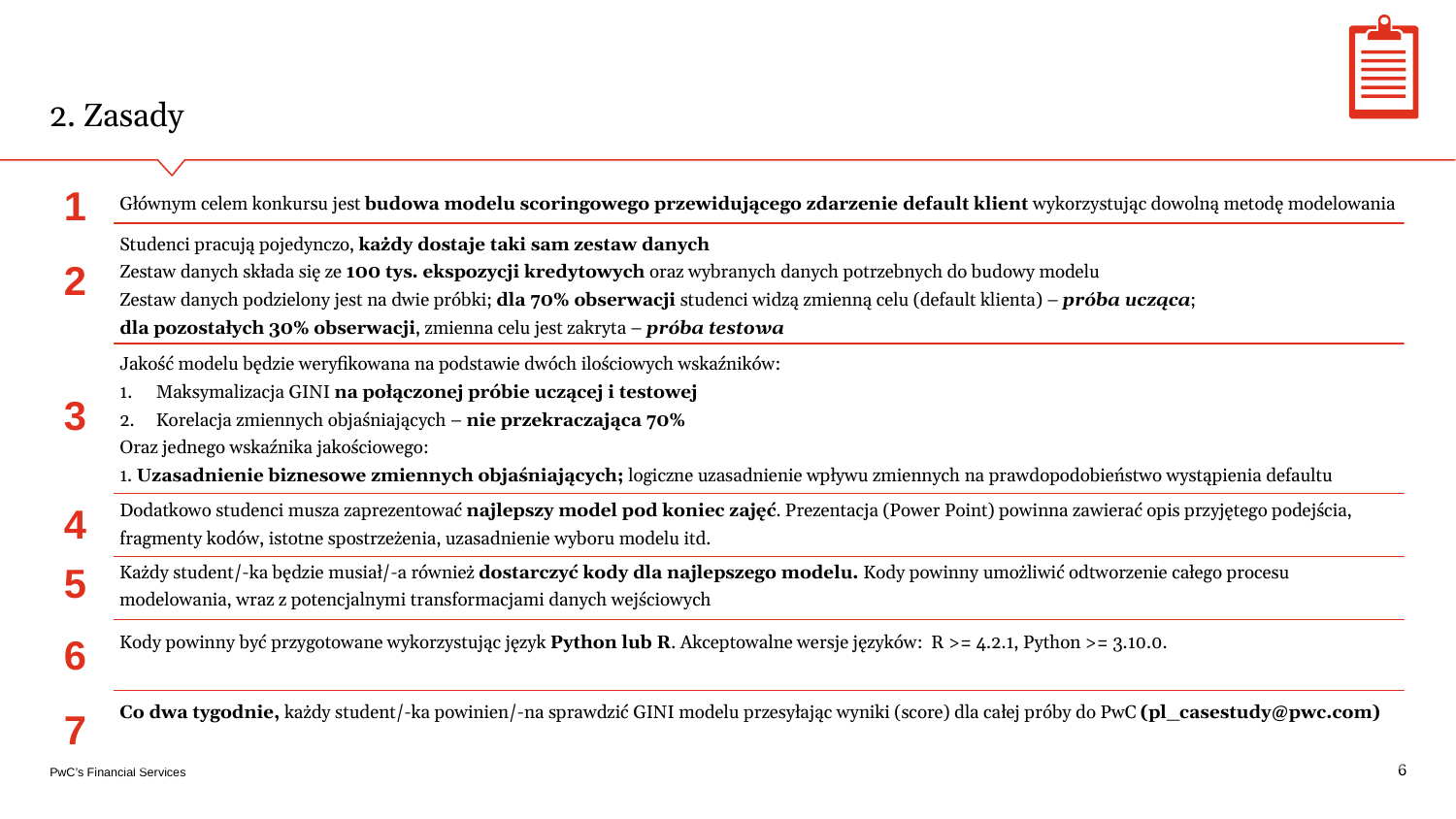

# 2. Zasady
1
Głównym celem konkursu jest budowa modelu scoringowego przewidującego zdarzenie default klient wykorzystując dowolną metodę modelowania
Studenci pracują pojedynczo, każdy dostaje taki sam zestaw danych
Zestaw danych składa się ze 100 tys. ekspozycji kredytowych oraz wybranych danych potrzebnych do budowy modelu
Zestaw danych podzielony jest na dwie próbki; dla 70% obserwacji studenci widzą zmienną celu (default klienta) – próba ucząca;
dla pozostałych 30% obserwacji, zmienna celu jest zakryta – próba testowa
2
Jakość modelu będzie weryfikowana na podstawie dwóch ilościowych wskaźników:
Maksymalizacja GINI na połączonej próbie uczącej i testowej
Korelacja zmiennych objaśniających – nie przekraczająca 70%
Oraz jednego wskaźnika jakościowego:
1. Uzasadnienie biznesowe zmiennych objaśniających; logiczne uzasadnienie wpływu zmiennych na prawdopodobieństwo wystąpienia defaultu
3
Dodatkowo studenci musza zaprezentować najlepszy model pod koniec zajęć. Prezentacja (Power Point) powinna zawierać opis przyjętego podejścia,
fragmenty kodów, istotne spostrzeżenia, uzasadnienie wyboru modelu itd.
4
Każdy student/-ka będzie musiał/-a również dostarczyć kody dla najlepszego modelu. Kody powinny umożliwić odtworzenie całego procesu
modelowania, wraz z potencjalnymi transformacjami danych wejściowych
5
Kody powinny być przygotowane wykorzystując język Python lub R. Akceptowalne wersje języków:  R >= 4.2.1, Python >= 3.10.0.
6
Co dwa tygodnie, każdy student/-ka powinien/-na sprawdzić GINI modelu przesyłając wyniki (score) dla całej próby do PwC (pl_casestudy@pwc.com)
7
6